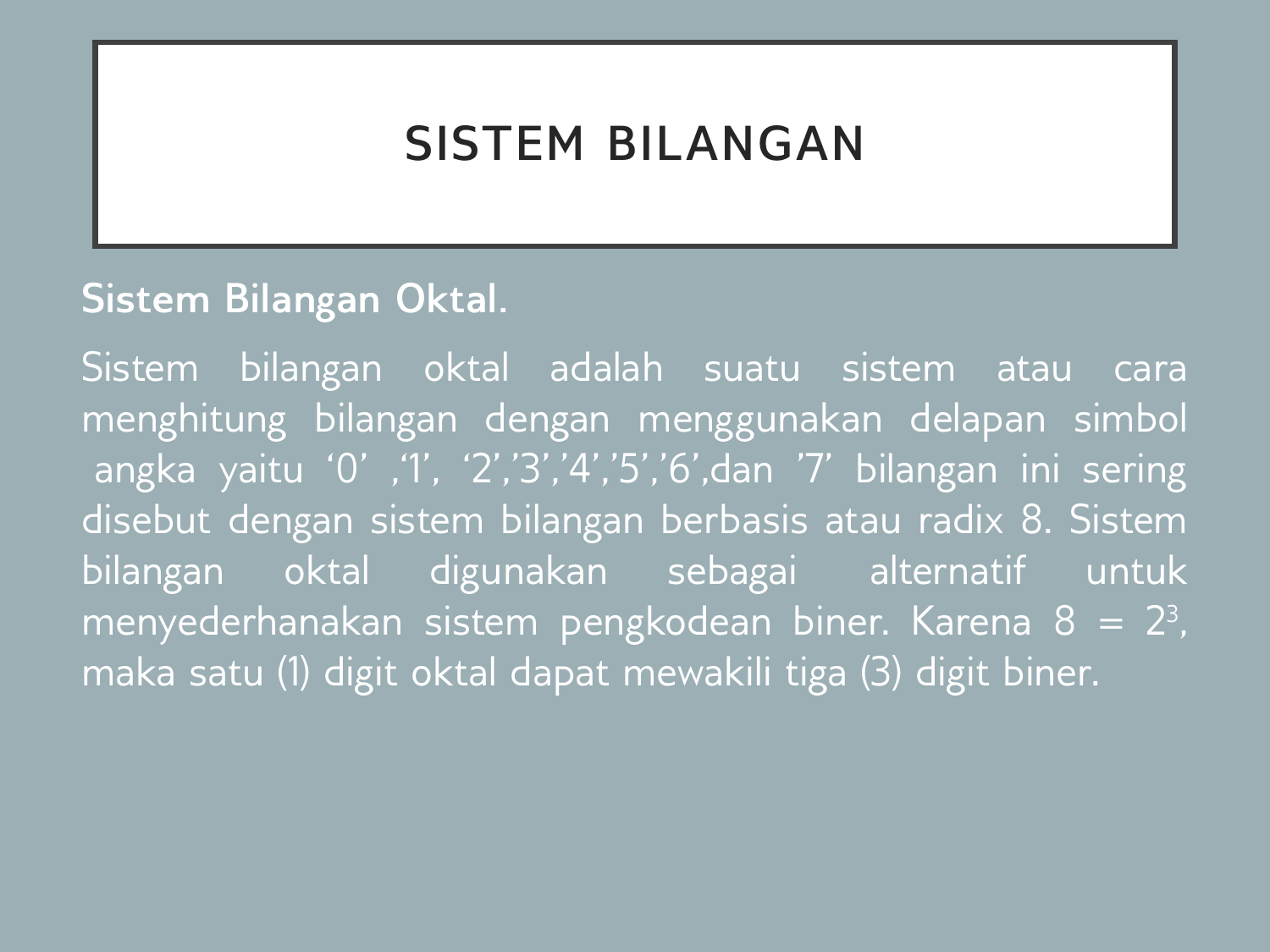

# SISTEM BILANGAN
Sistem Bilangan Oktal.
Sistem bilangan oktal adalah suatu sistem atau cara menghitung bilangan dengan menggunakan delapan simbol  angka yaitu ‘0’ ,‘1’, ‘2’,’3’,’4’,’5’,’6’,dan ’7’ bilangan ini sering disebut dengan sistem bilangan berbasis atau radix 8. Sistem bilangan oktal digunakan sebagai  alternatif untuk menyederhanakan sistem pengkodean biner. Karena 8 = 23, maka satu (1) digit oktal dapat mewakili tiga (3) digit biner.